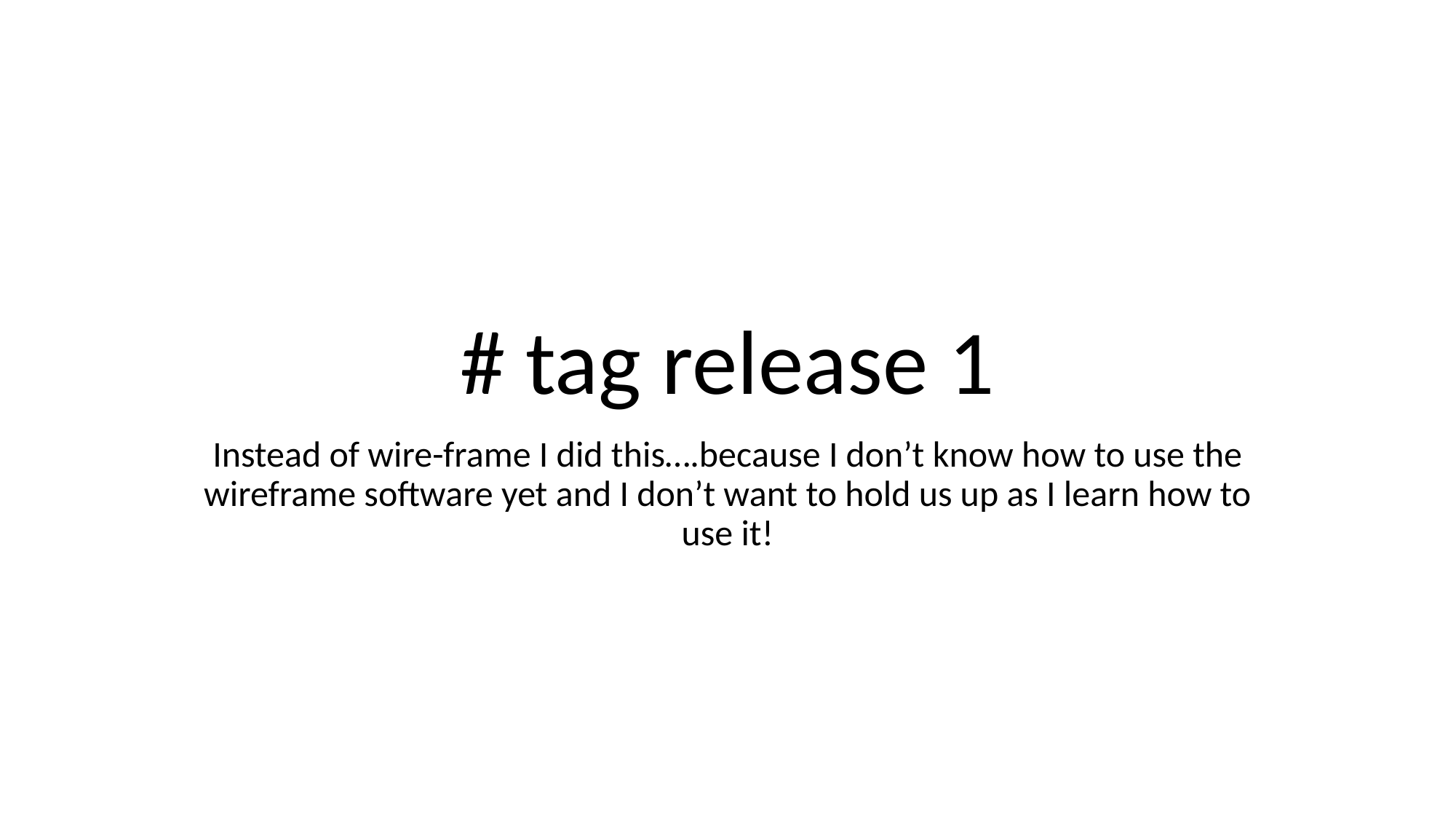

# # tag release 1
Instead of wire-frame I did this….because I don’t know how to use the wireframe software yet and I don’t want to hold us up as I learn how to use it!